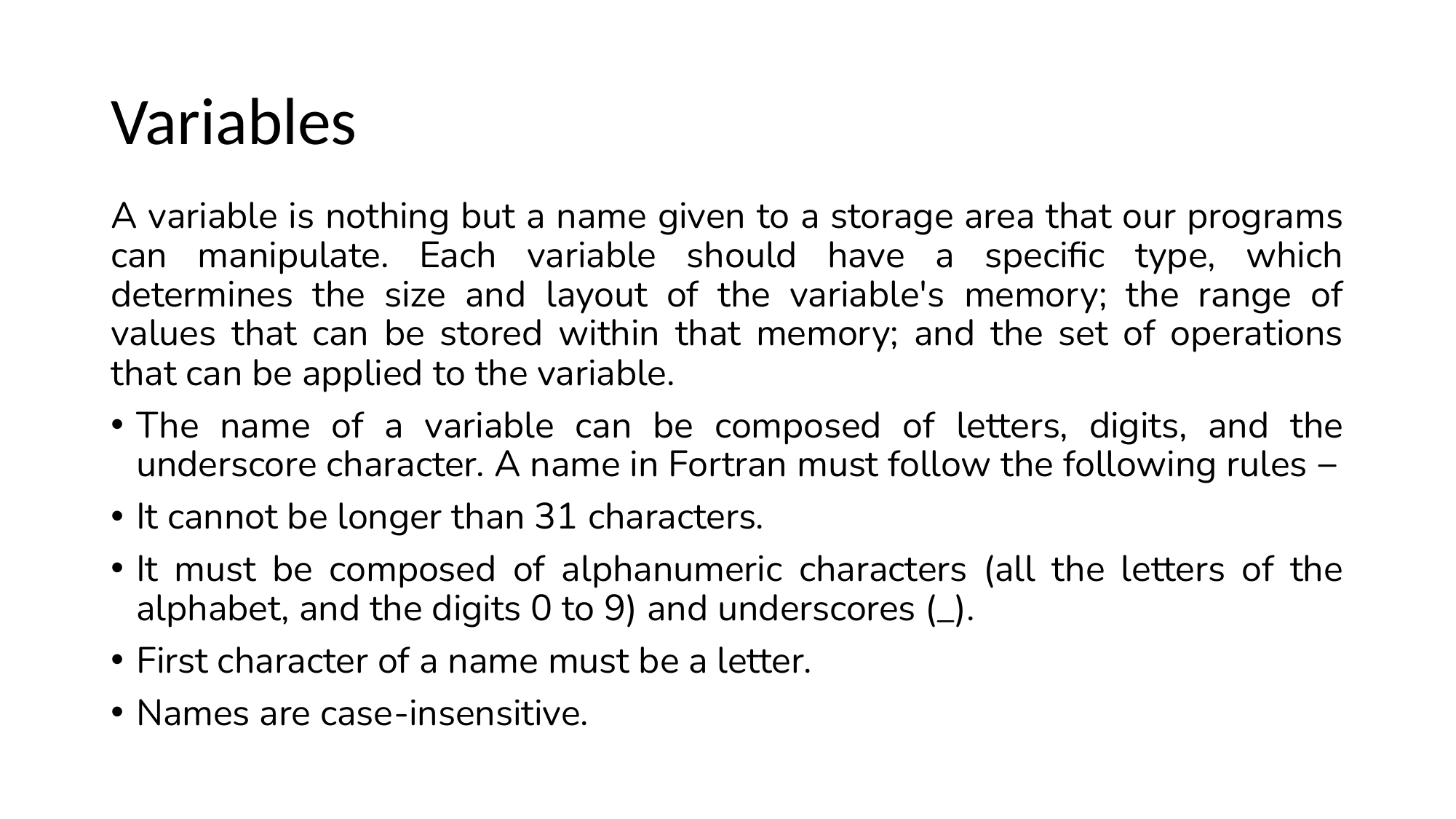

# Variables
A variable is nothing but a name given to a storage area that our programs can manipulate. Each variable should have a specific type, which determines the size and layout of the variable's memory; the range of values that can be stored within that memory; and the set of operations that can be applied to the variable.
The name of a variable can be composed of letters, digits, and the underscore character. A name in Fortran must follow the following rules −
It cannot be longer than 31 characters.
It must be composed of alphanumeric characters (all the letters of the alphabet, and the digits 0 to 9) and underscores (_).
First character of a name must be a letter.
Names are case-insensitive.